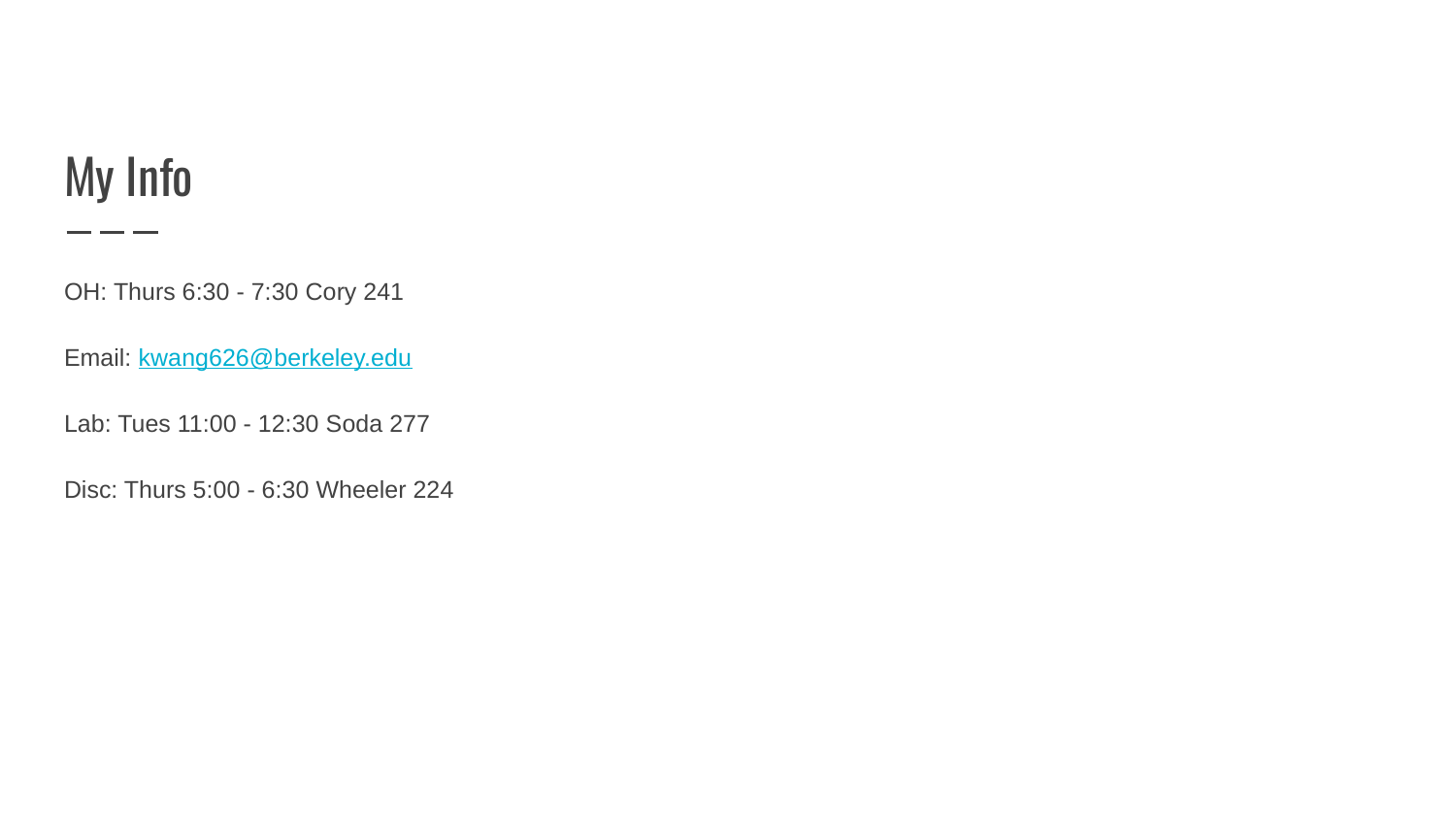

# My Info
OH: Thurs 6:30 - 7:30 Cory 241
Email: kwang626@berkeley.edu
Lab: Tues 11:00 - 12:30 Soda 277
Disc: Thurs 5:00 - 6:30 Wheeler 224